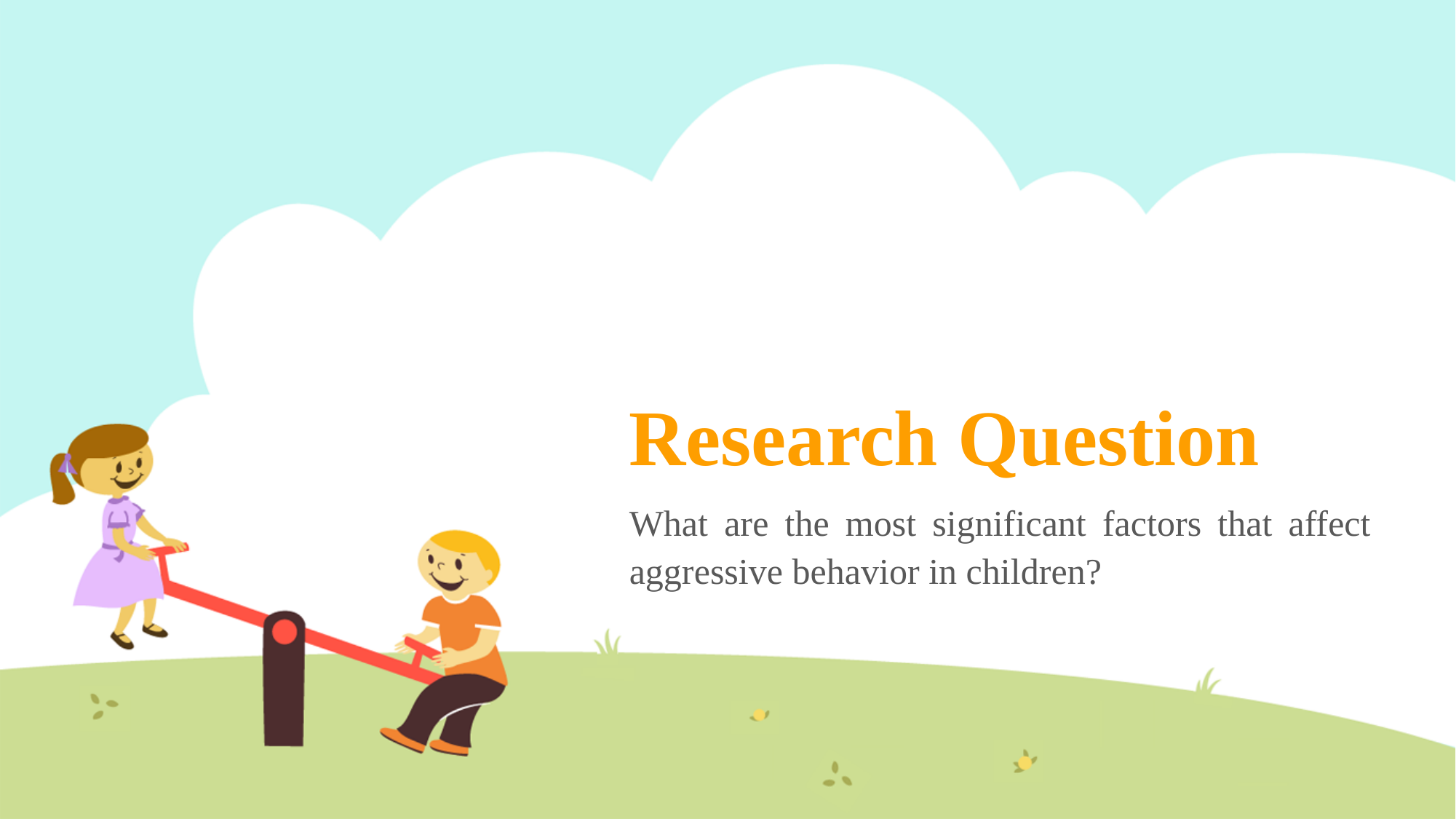

# Research Question
What are the most significant factors that affect aggressive behavior in children?